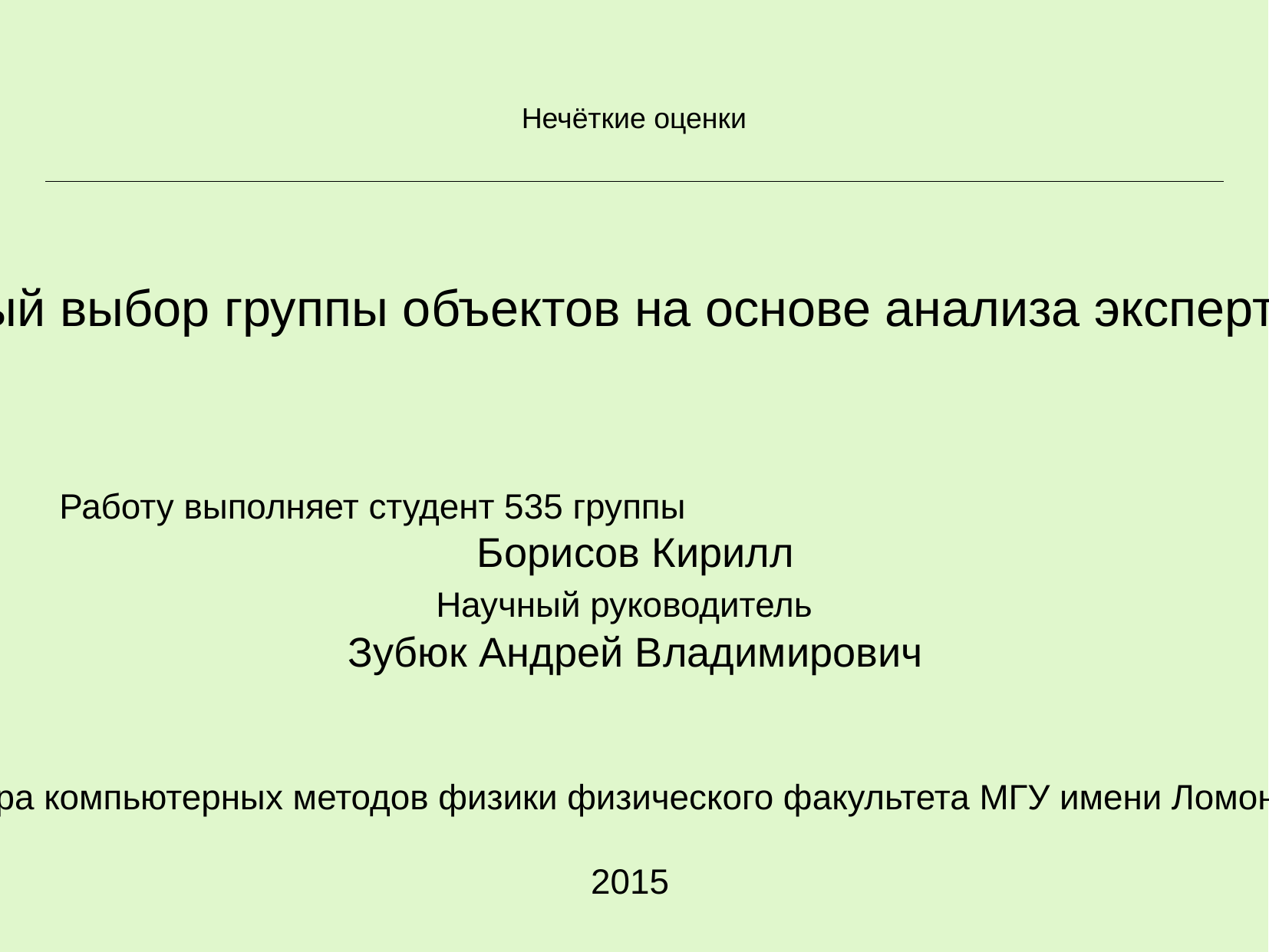

Нечёткие оценки

Оптимальный выбор группы объектов на основе анализа экспертных оценок
Работу выполняет студент 535 группы
 Борисов Кирилл
Научный руководитель
 Зубюк Андрей Владимирович
Кафедра компьютерных методов физики физического факультета МГУ имени Ломоносова

2015